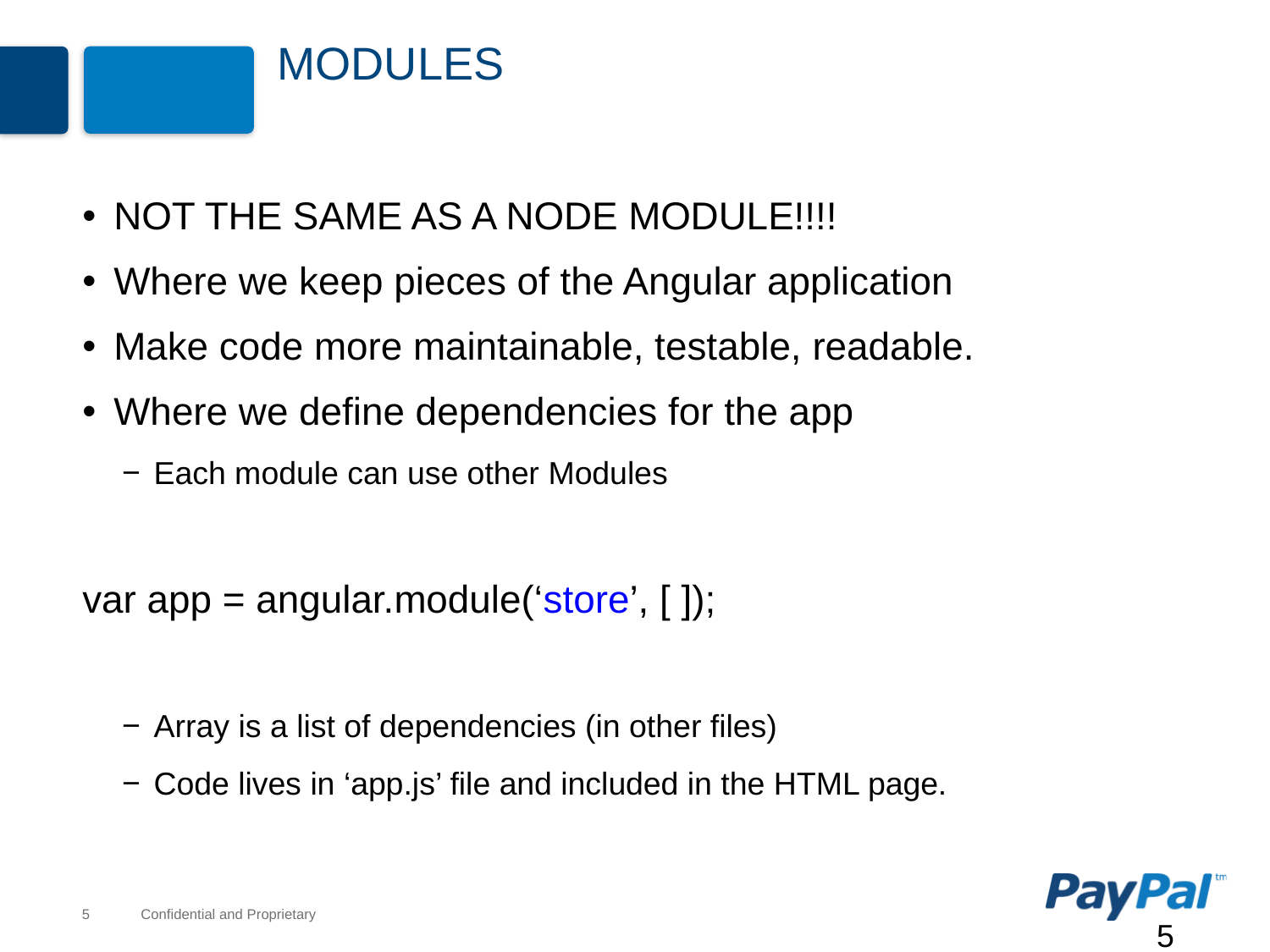

# Modules
NOT THE SAME AS A NODE MODULE!!!!
Where we keep pieces of the Angular application
Make code more maintainable, testable, readable.
Where we define dependencies for the app
Each module can use other Modules

var app = angular.module(‘store’, [ ]);

Array is a list of dependencies (in other files)
Code lives in ‘app.js’ file and included in the HTML page.
5